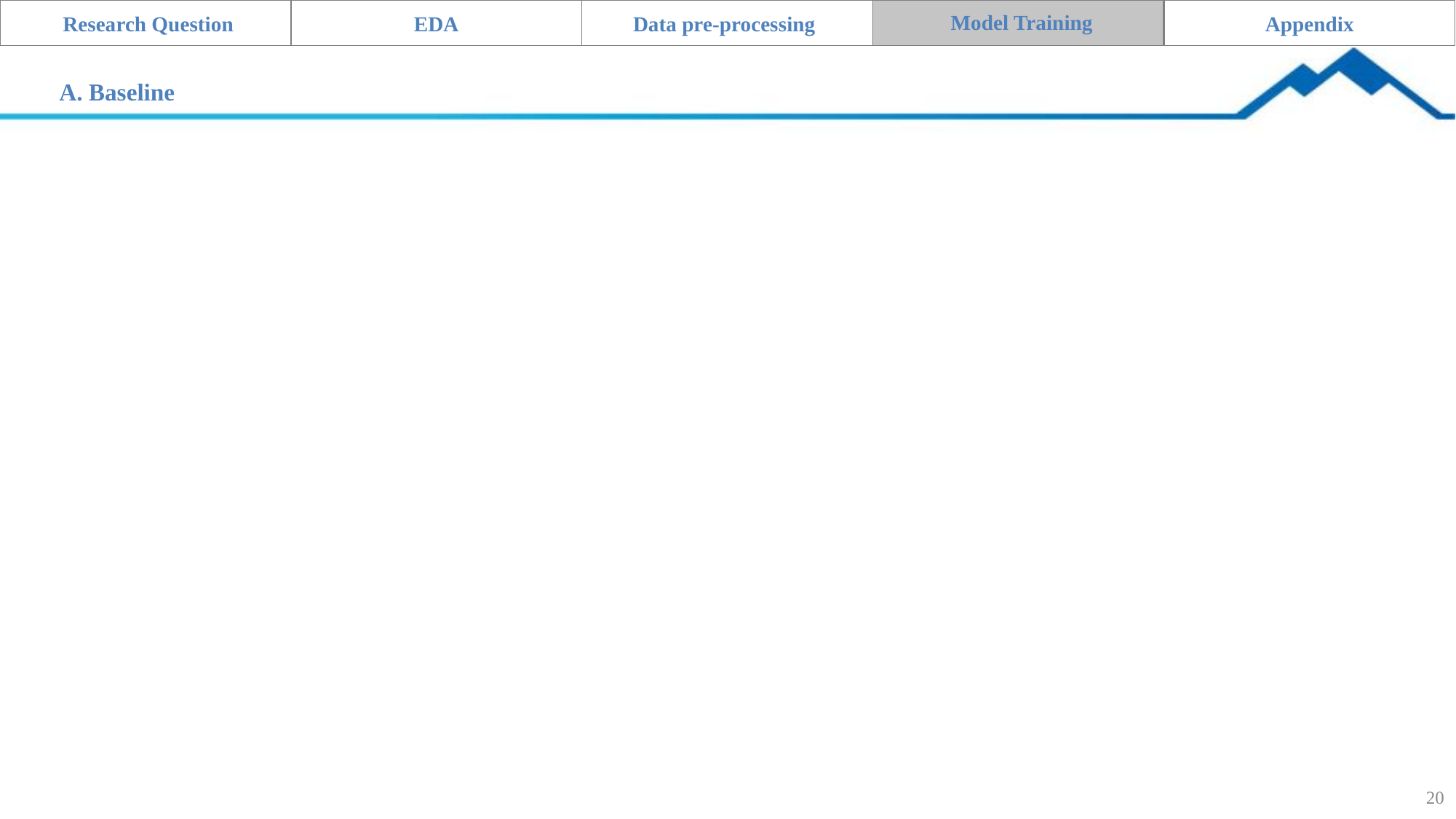

Model Training
Research Question
EDA
Data pre-processing
Appendix
A. Baseline
20